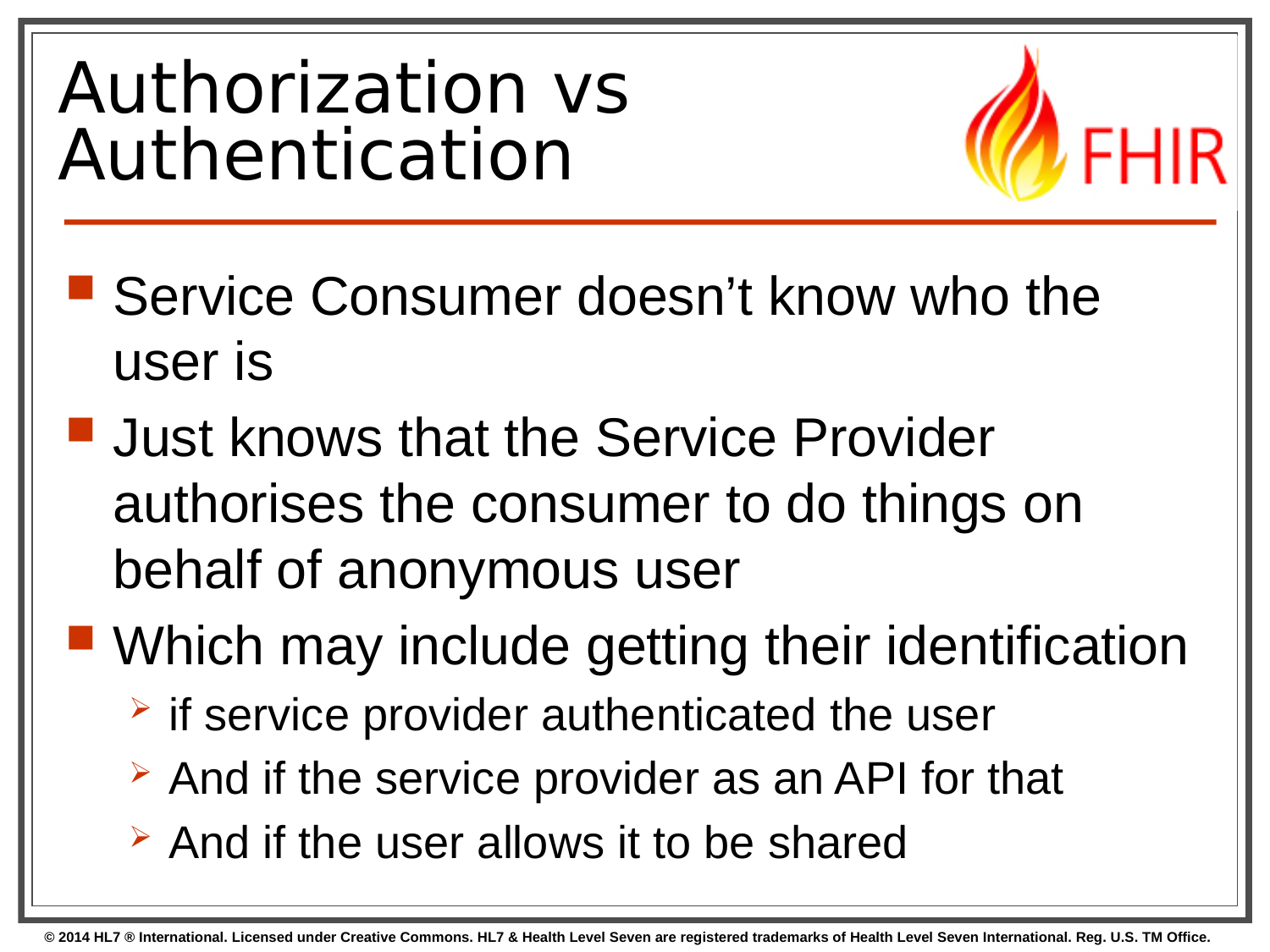

# Authorization vs Authentication
Service Consumer doesn’t know who the user is
Just knows that the Service Provider authorises the consumer to do things on behalf of anonymous user
Which may include getting their identification
if service provider authenticated the user
And if the service provider as an API for that
And if the user allows it to be shared